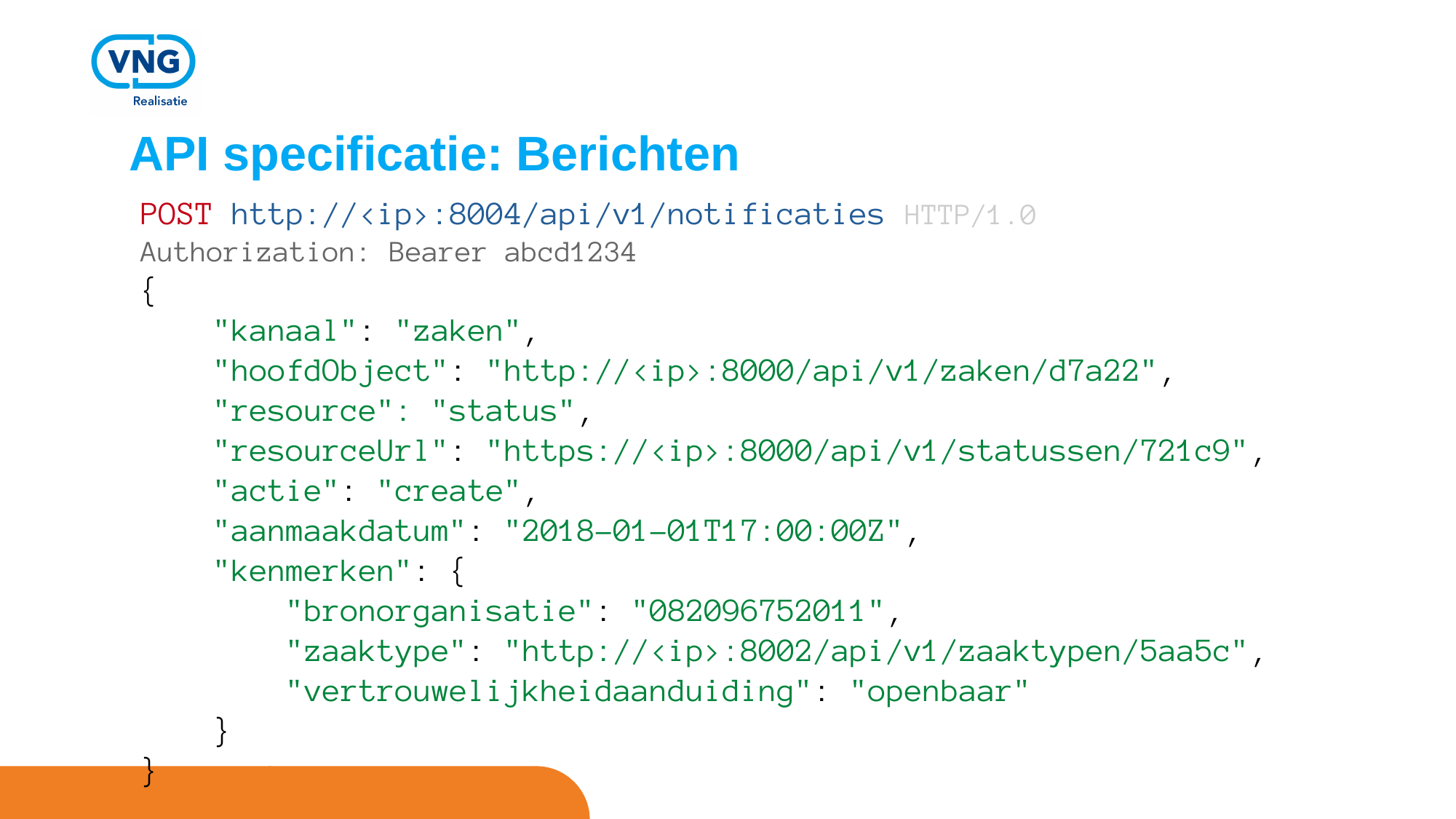

API specificatie: Berichten
POST http://<ip>:8004/api/v1/notificaties HTTP/1.0
Authorization: Bearer abcd1234
{
    "kanaal": "zaken",
    "hoofdObject": "http://<ip>:8000/api/v1/zaken/d7a22",
    "resource": "status",
    "resourceUrl": "https://<ip>:8000/api/v1/statussen/721c9",
    "actie": "create",
    "aanmaakdatum": "2018-01-01T17:00:00Z",
    "kenmerken": {
        "bronorganisatie": "082096752011",
        "zaaktype": "http://<ip>:8002/api/v1/zaaktypen/5aa5c",
        "vertrouwelijkheidaanduiding": "openbaar"
    }
}